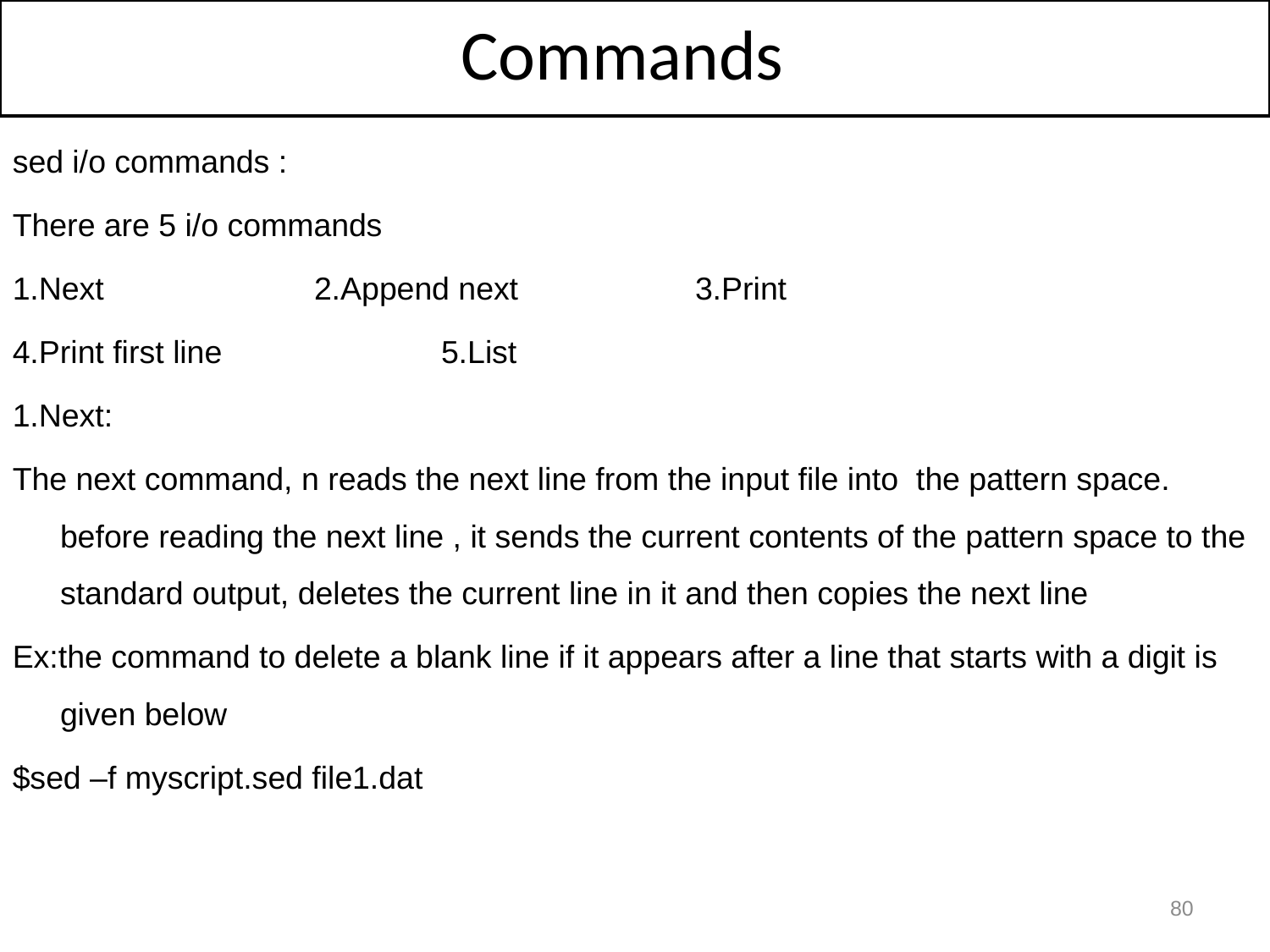

Commands

sed i/o commands :
There are 5 i/o commands
1.Next 		2.Append next		3.Print
4.Print first line		5.List
1.Next:
The next command, n reads the next line from the input file into  the pattern space. before reading the next line , it sends the current contents of the pattern space to the standard output, deletes the current line in it and then copies the next line
Ex:the command to delete a blank line if it appears after a line that starts with a digit is given below
$sed –f myscript.sed file1.dat

80